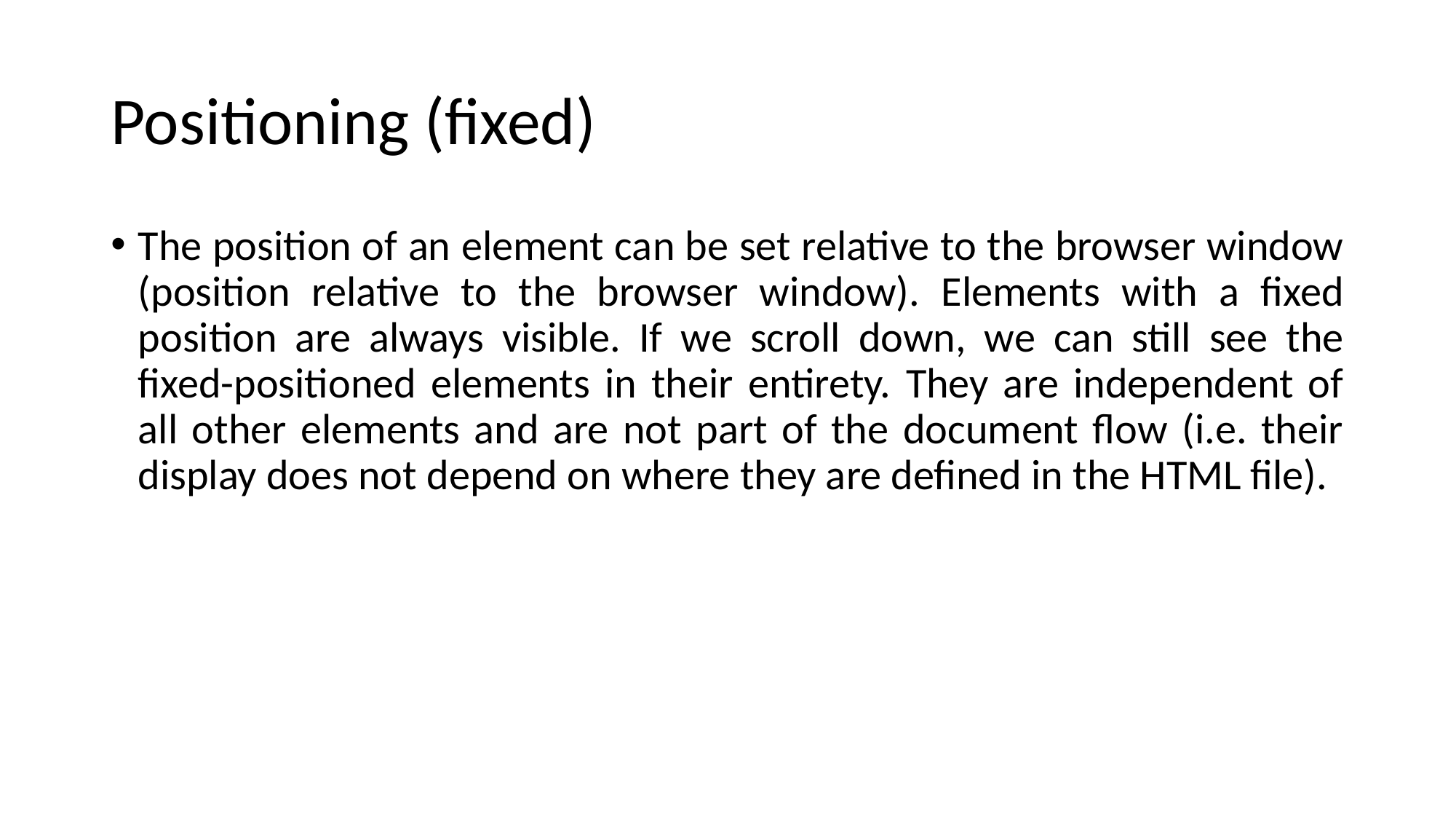

# Positioning (fixed)
The position of an element can be set relative to the browser window (position relative to the browser window). Elements with a fixed position are always visible. If we scroll down, we can still see the fixed-positioned elements in their entirety. They are independent of all other elements and are not part of the document flow (i.e. their display does not depend on where they are defined in the HTML file).